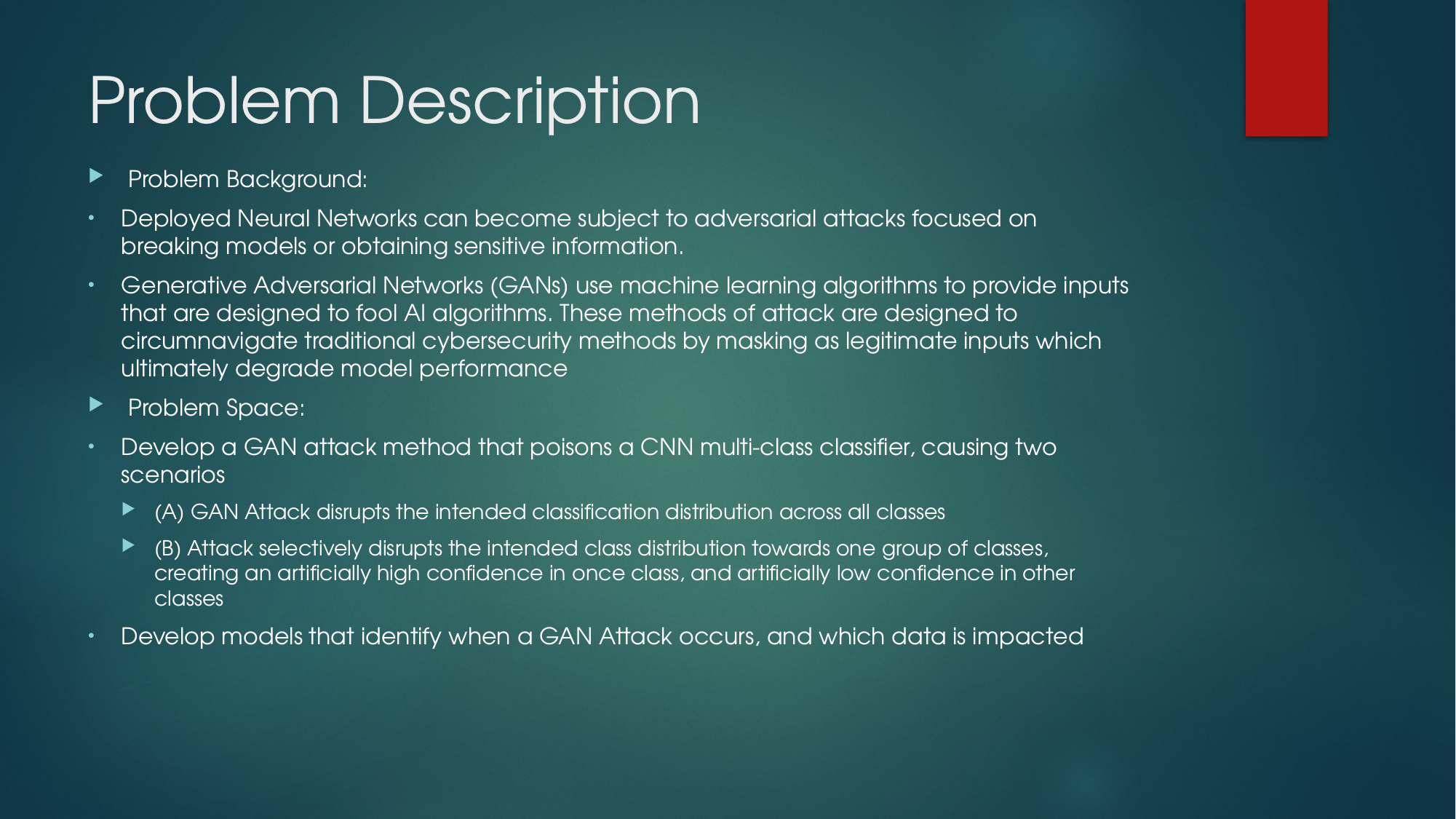

# Problem Description
Problem Background:
Deployed Neural Networks can become subject to adversarial attacks focused on breaking models or obtaining sensitive information.
Generative Adversarial Networks (GANs) use machine learning algorithms to provide inputs that are designed to fool AI algorithms. These methods of attack are designed to circumnavigate traditional cybersecurity methods by masking as legitimate inputs which ultimately degrade model performance
Problem Space:
Develop a GAN attack method that poisons a CNN multi-class classifier, causing two scenarios
(A) GAN Attack disrupts the intended classification distribution across all classes
(B) Attack selectively disrupts the intended class distribution towards one group of classes, creating an artificially high confidence in once class, and artificially low confidence in other classes
Develop models that identify when a GAN Attack occurs, and which data is impacted